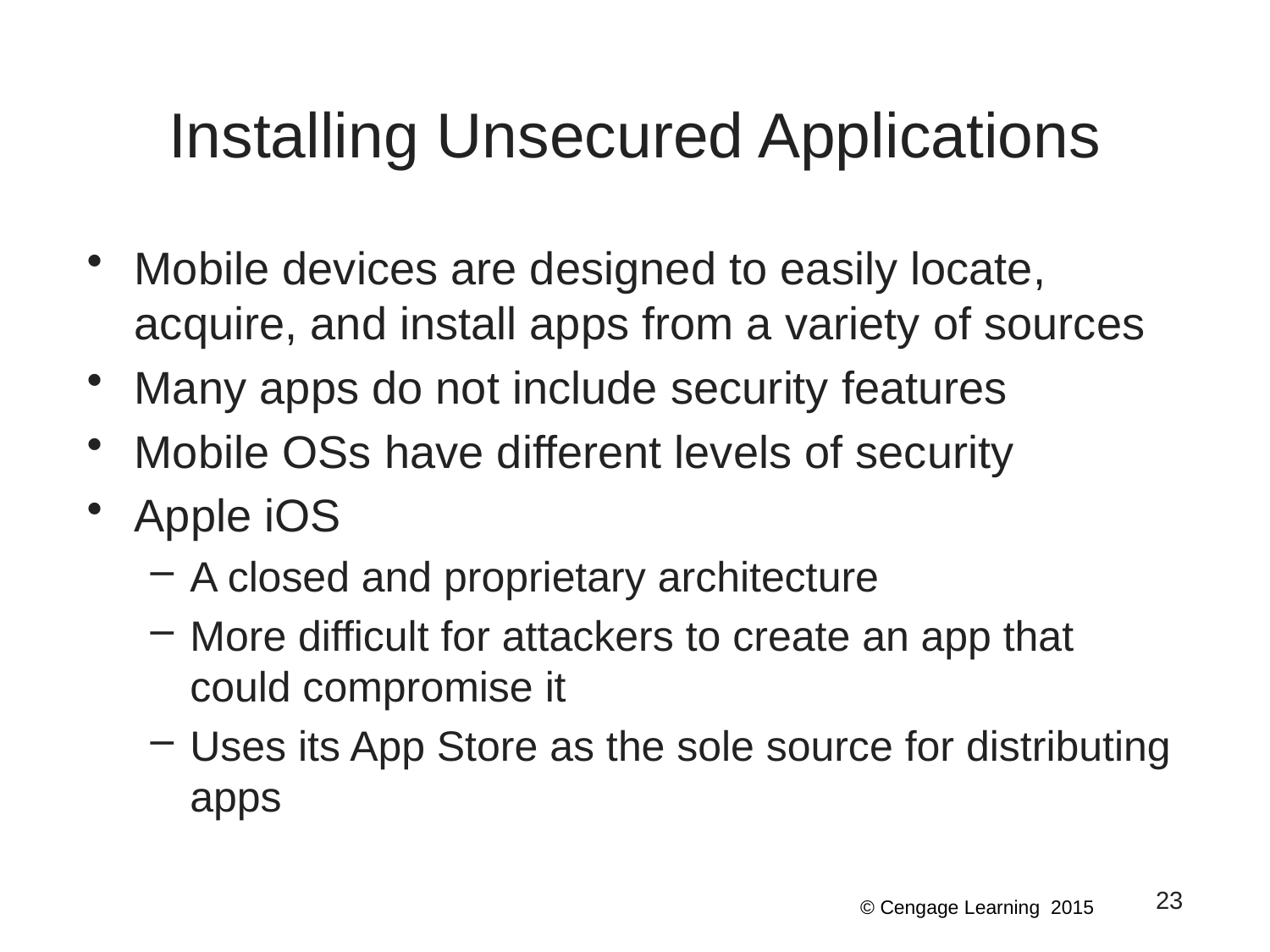

# Installing Unsecured Applications
Mobile devices are designed to easily locate, acquire, and install apps from a variety of sources
Many apps do not include security features
Mobile OSs have different levels of security
Apple iOS
A closed and proprietary architecture
More difficult for attackers to create an app that could compromise it
Uses its App Store as the sole source for distributing apps
23